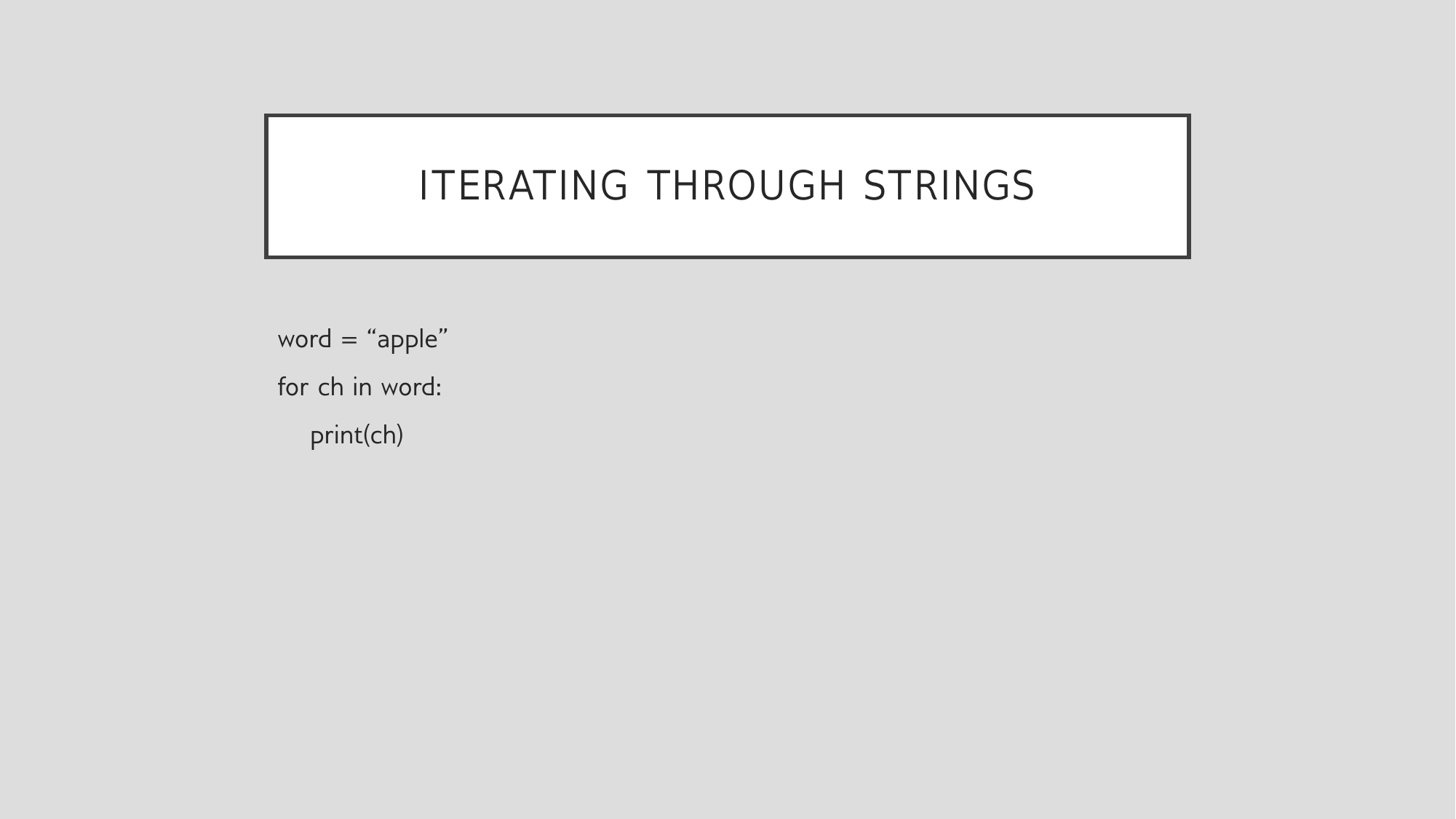

# Iterating through Strings
word = “apple”
for ch in word:
    print(ch)